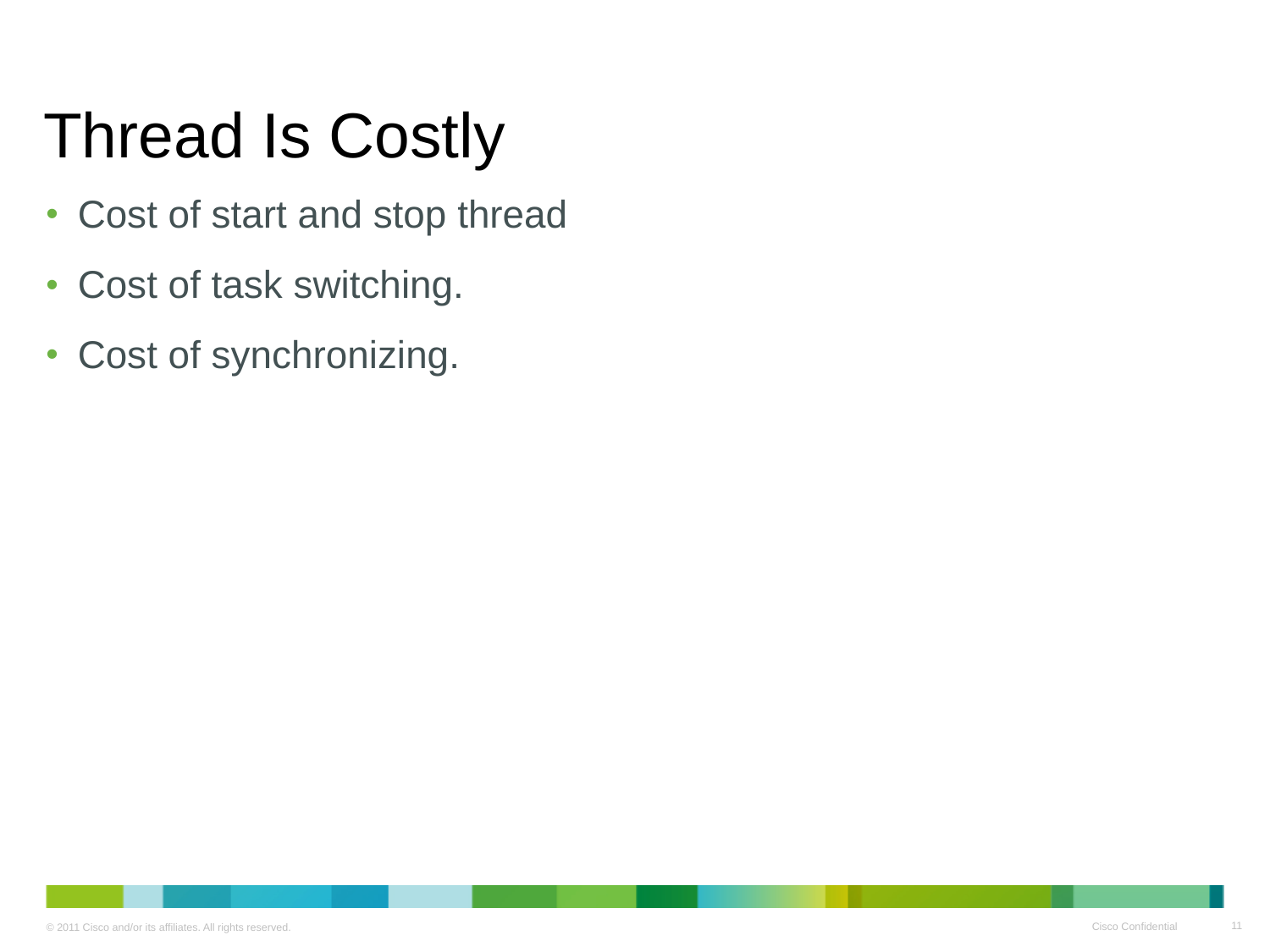

# Thread Is Costly
Cost of start and stop thread
Cost of task switching.
Cost of synchronizing.